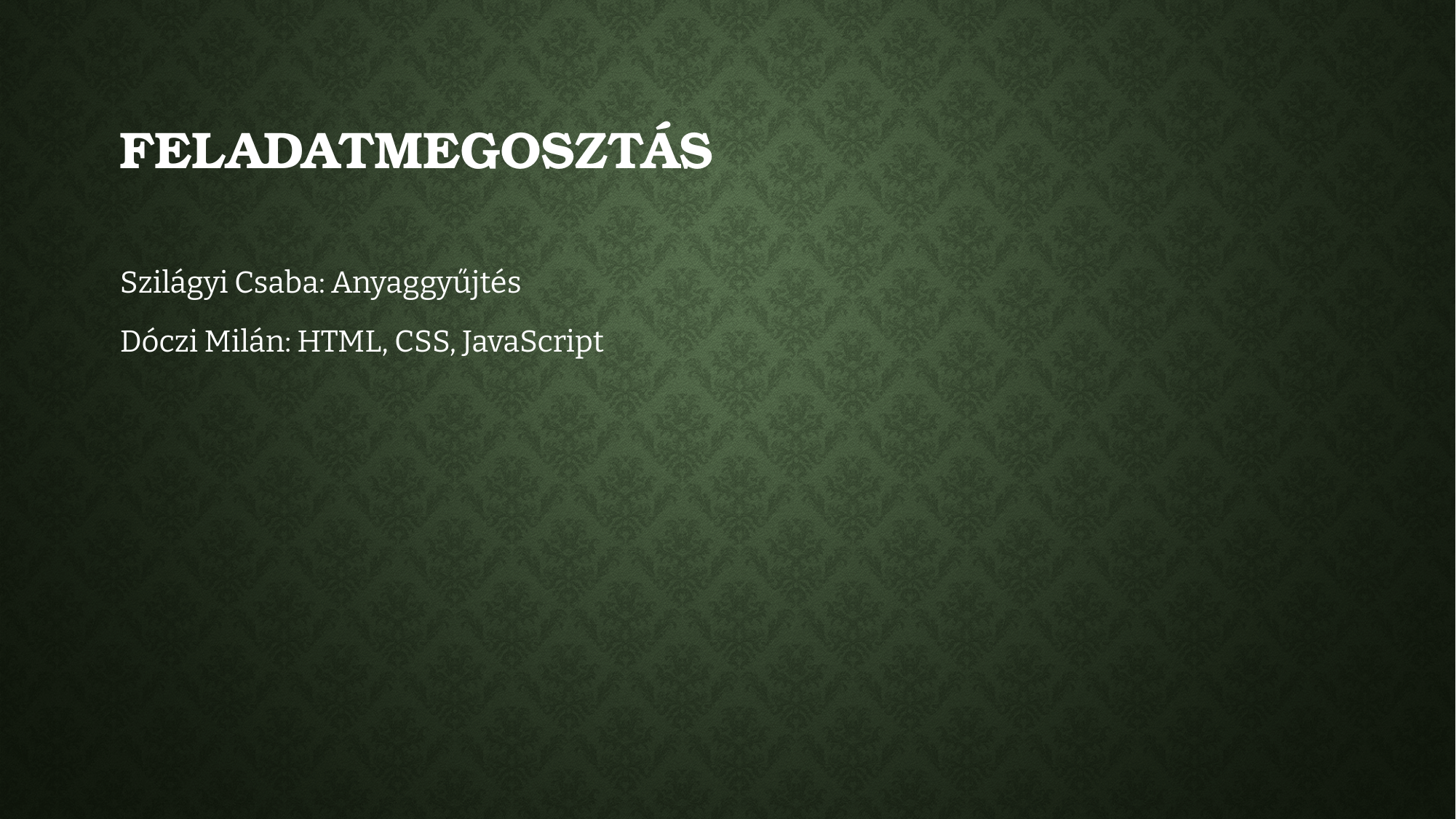

# Feladatmegosztás
Szilágyi Csaba: Anyaggyűjtés
Dóczi Milán: HTML, CSS, JavaScript